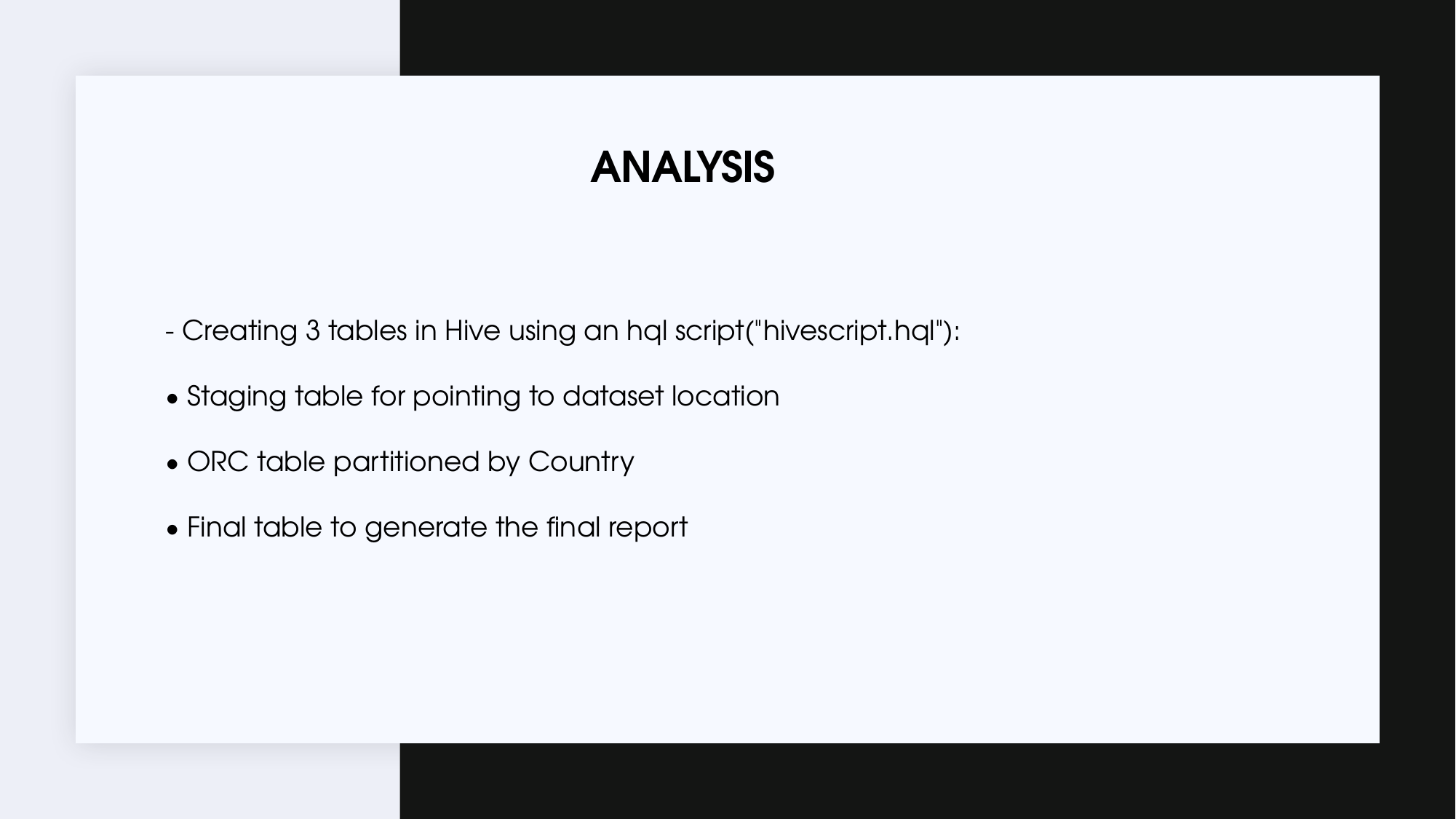

# Analysis

- Creating 3 tables in Hive using an hql script("hivescript.hql"):
• Staging table for pointing to dataset location

• ORC table partitioned by Country

• Final table to generate the final report